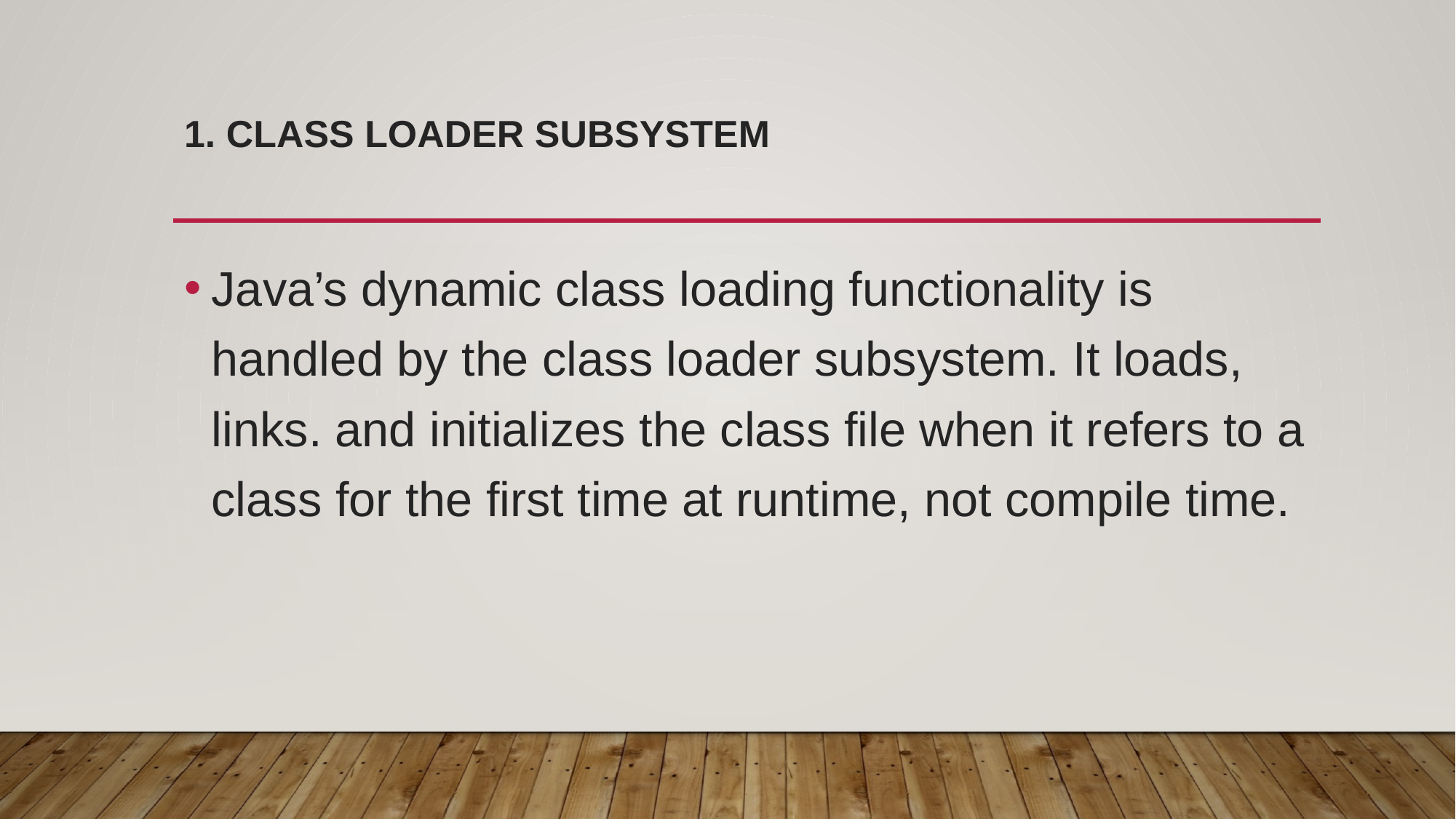

# 1. Class Loader Subsystem
Java’s dynamic class loading functionality is handled by the class loader subsystem. It loads, links. and initializes the class file when it refers to a class for the first time at runtime, not compile time.